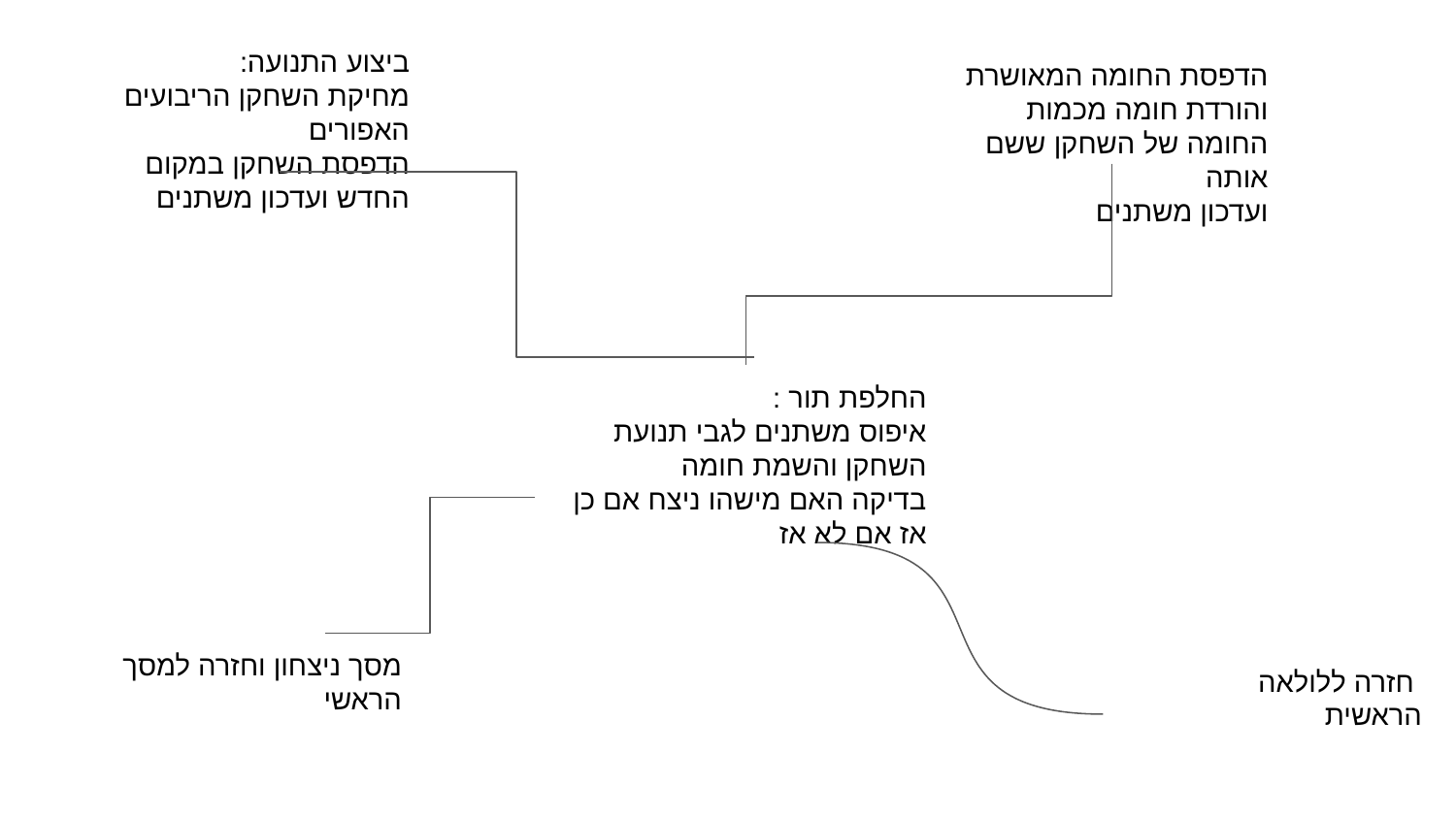

ביצוע התנועה:
מחיקת השחקן הריבועים האפורים
הדפסת השחקן במקום החדש ועדכון משתנים
הדפסת החומה המאושרת והורדת חומה מכמות החומה של השחקן ששם אותה
ועדכון משתנים

החלפת תור :
איפוס משתנים לגבי תנועת השחקן והשמת חומה
בדיקה האם מישהו ניצח אם כן אז אם לא אז
מסך ניצחון וחזרה למסך הראשי
 חזרה ללולאה הראשית